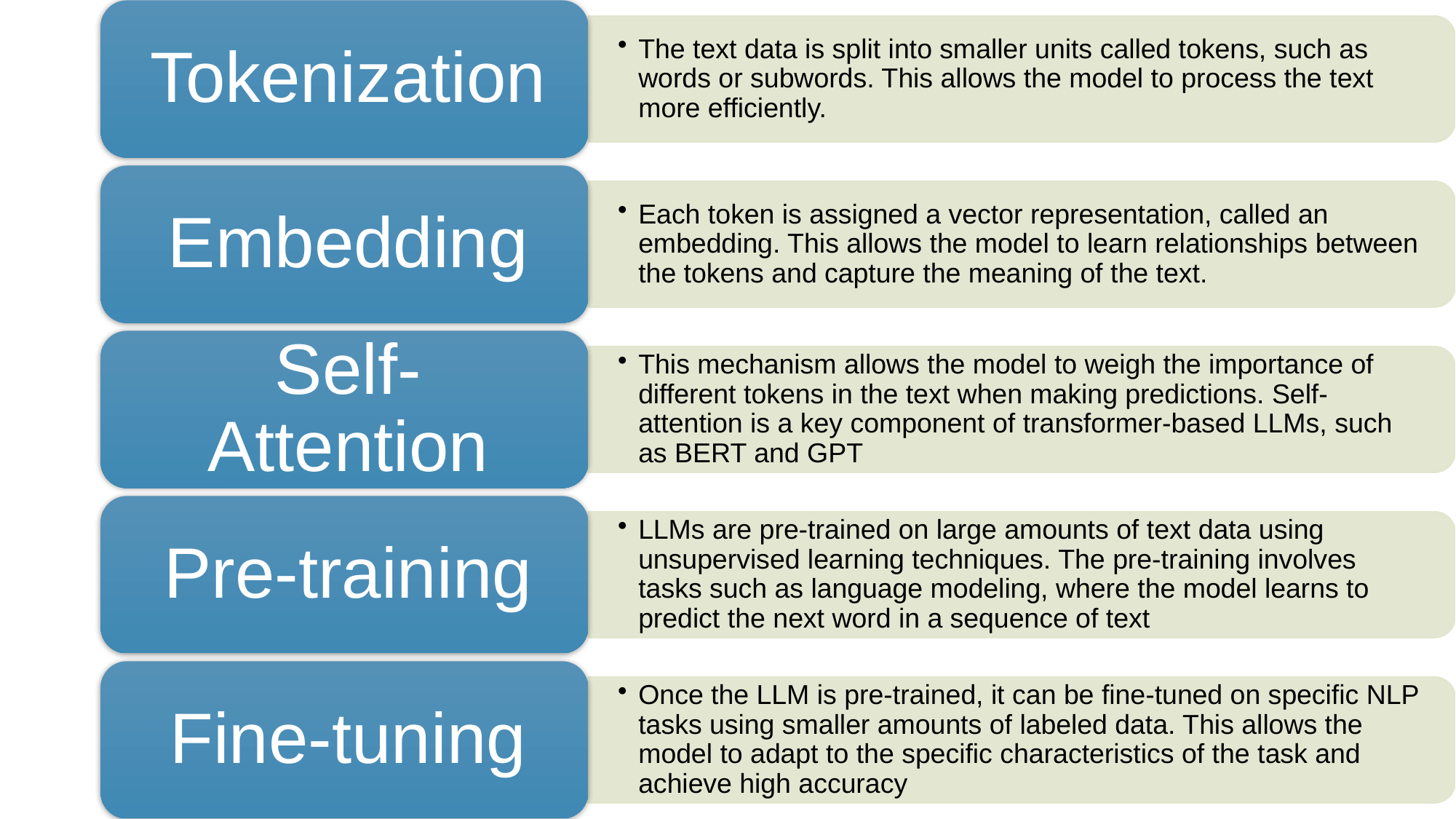

The text data is split into smaller units called tokens, such as words or subwords. This allows the model to process the text more efficiently.
Tokenization
Each token is assigned a vector representation, called an embedding. This allows the model to learn relationships between the tokens and capture the meaning of the text.
Embedding
This mechanism allows the model to weigh the importance of different tokens in the text when making predictions. Self-attention is a key component of transformer-based LLMs, such as BERT and GPT
Self-Attention
LLMs are pre-trained on large amounts of text data using unsupervised learning techniques. The pre-training involves tasks such as language modeling, where the model learns to predict the next word in a sequence of text
Pre-training
Once the LLM is pre-trained, it can be fine-tuned on specific NLP tasks using smaller amounts of labeled data. This allows the model to adapt to the specific characteristics of the task and achieve high accuracy
Fine-tuning